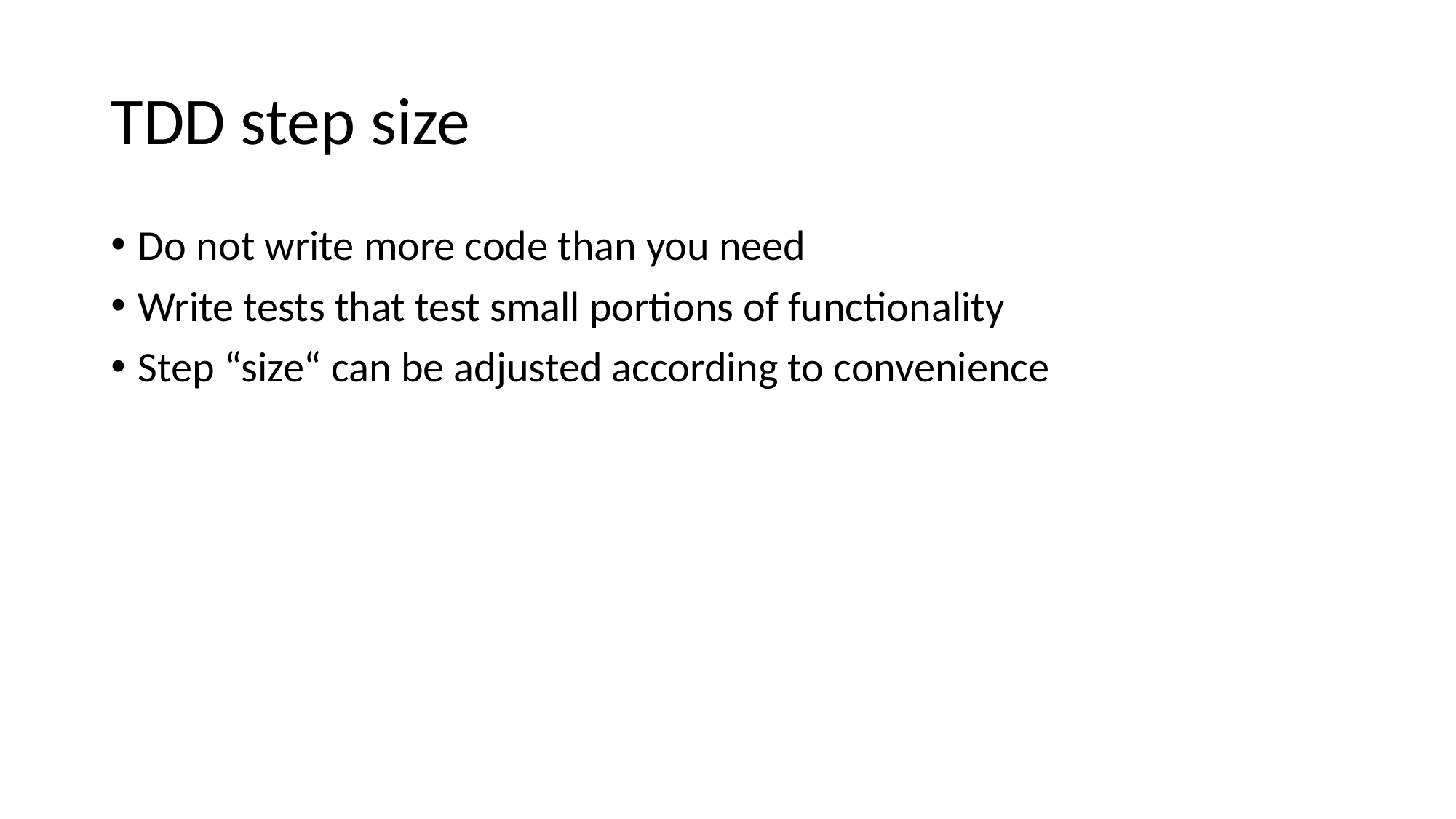

# TDD step size
Do not write more code than you need
Write tests that test small portions of functionality
Step “size“ can be adjusted according to convenience